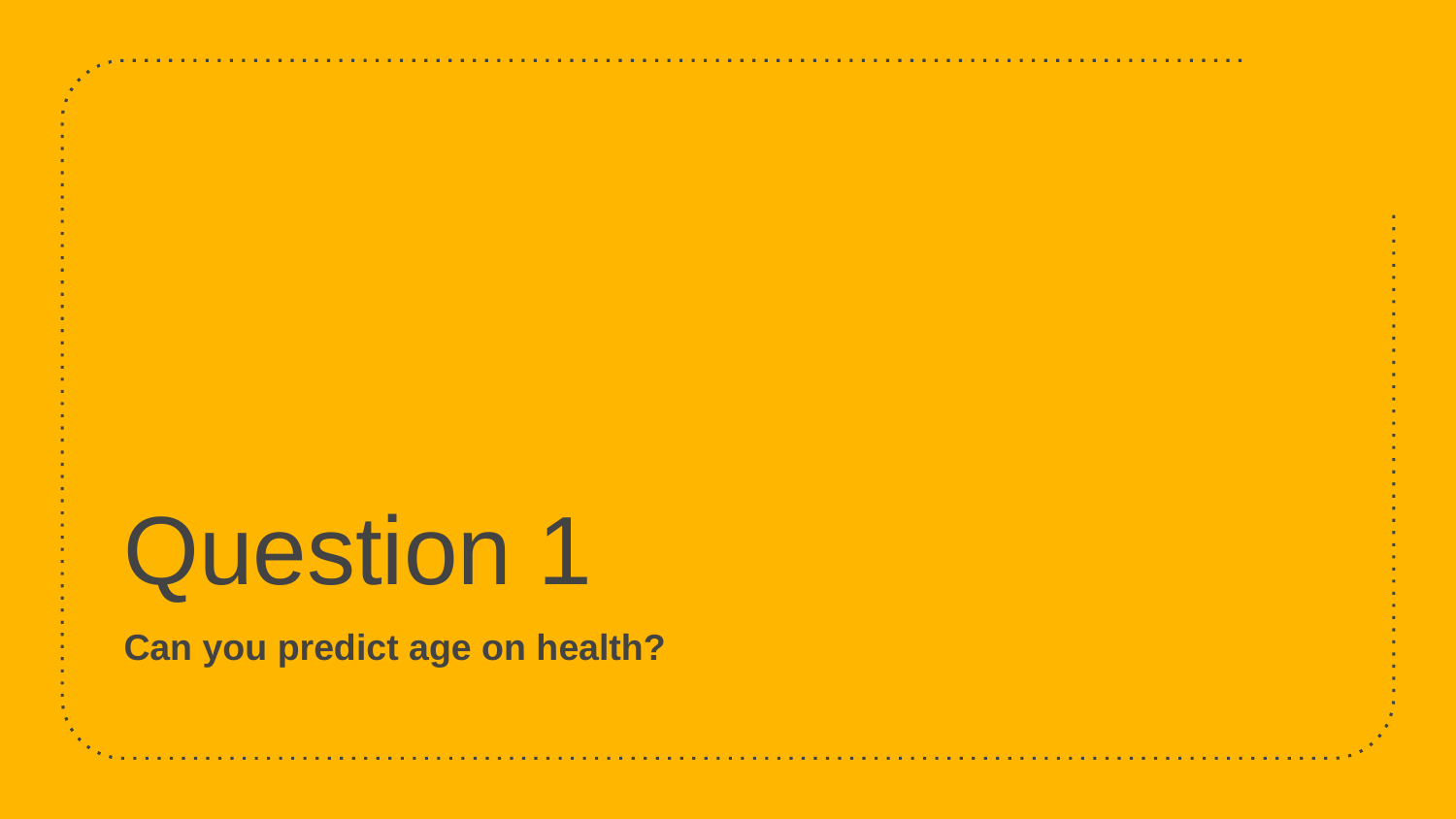

# Question 1
Can you predict age on health?